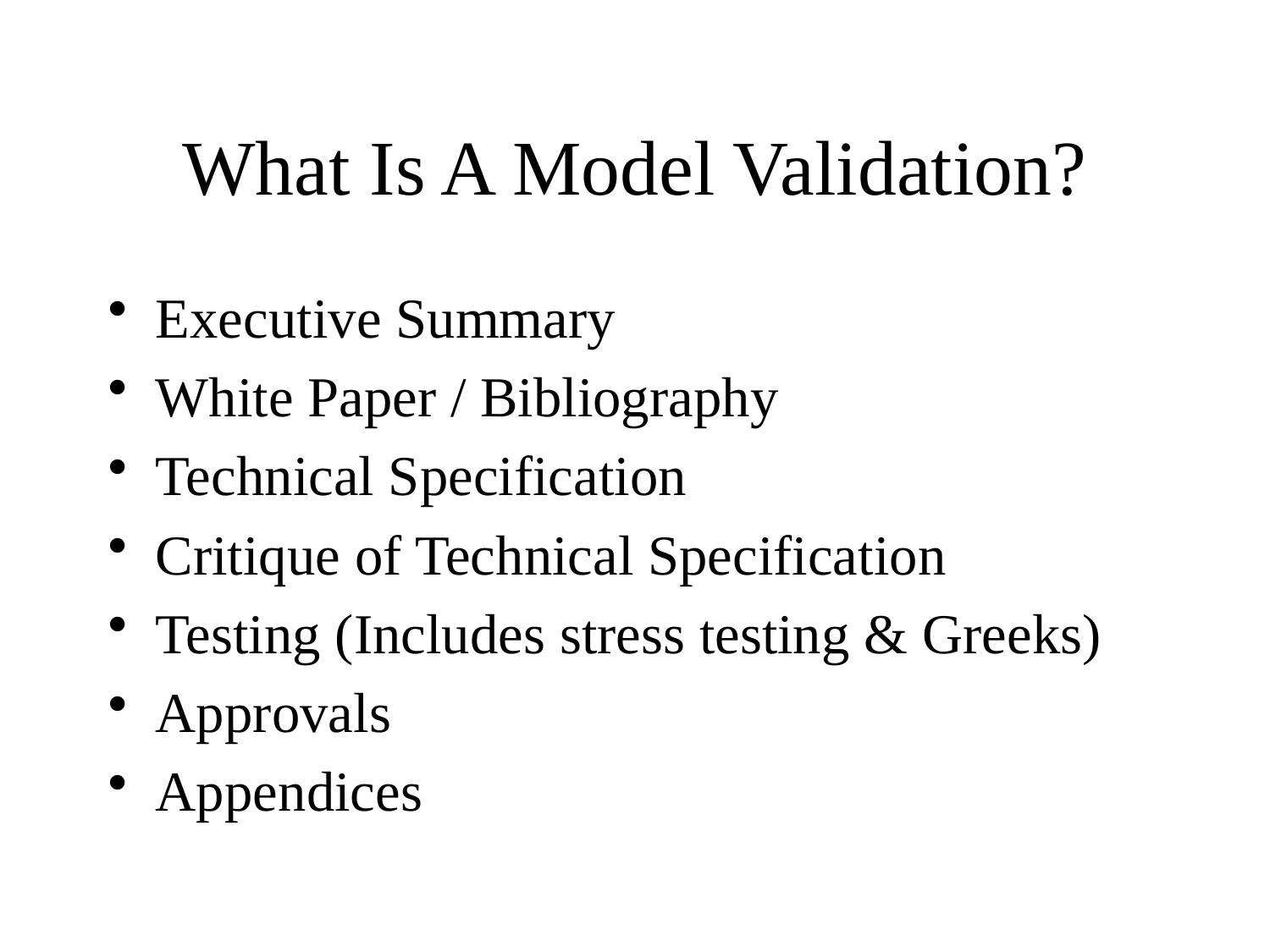

# What Is A Model Validation?
Executive Summary
White Paper / Bibliography
Technical Specification
Critique of Technical Specification
Testing (Includes stress testing & Greeks)
Approvals
Appendices